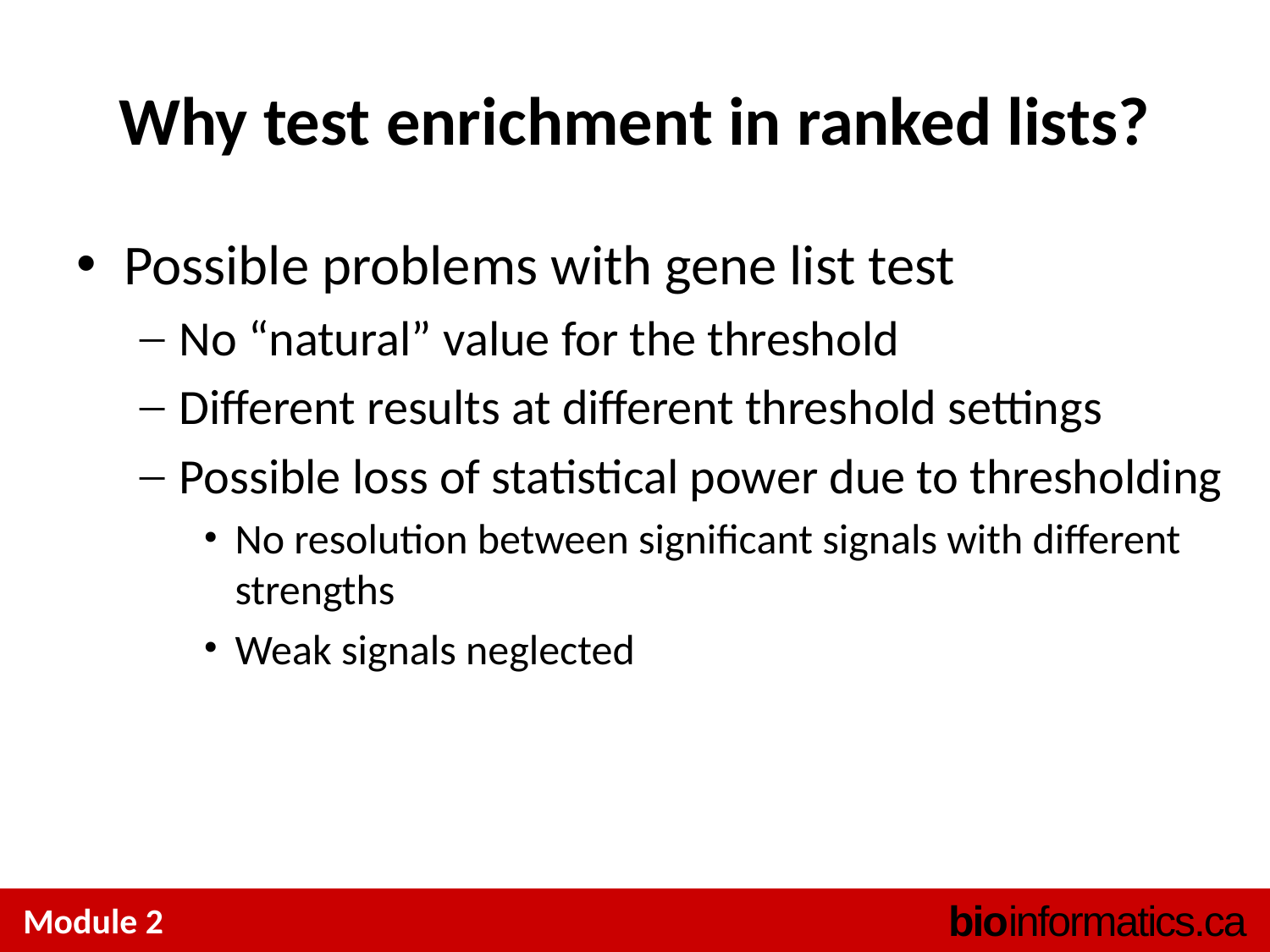

# Why test enrichment in ranked lists?
Possible problems with gene list test
No “natural” value for the threshold
Different results at different threshold settings
Possible loss of statistical power due to thresholding
No resolution between significant signals with different strengths
Weak signals neglected